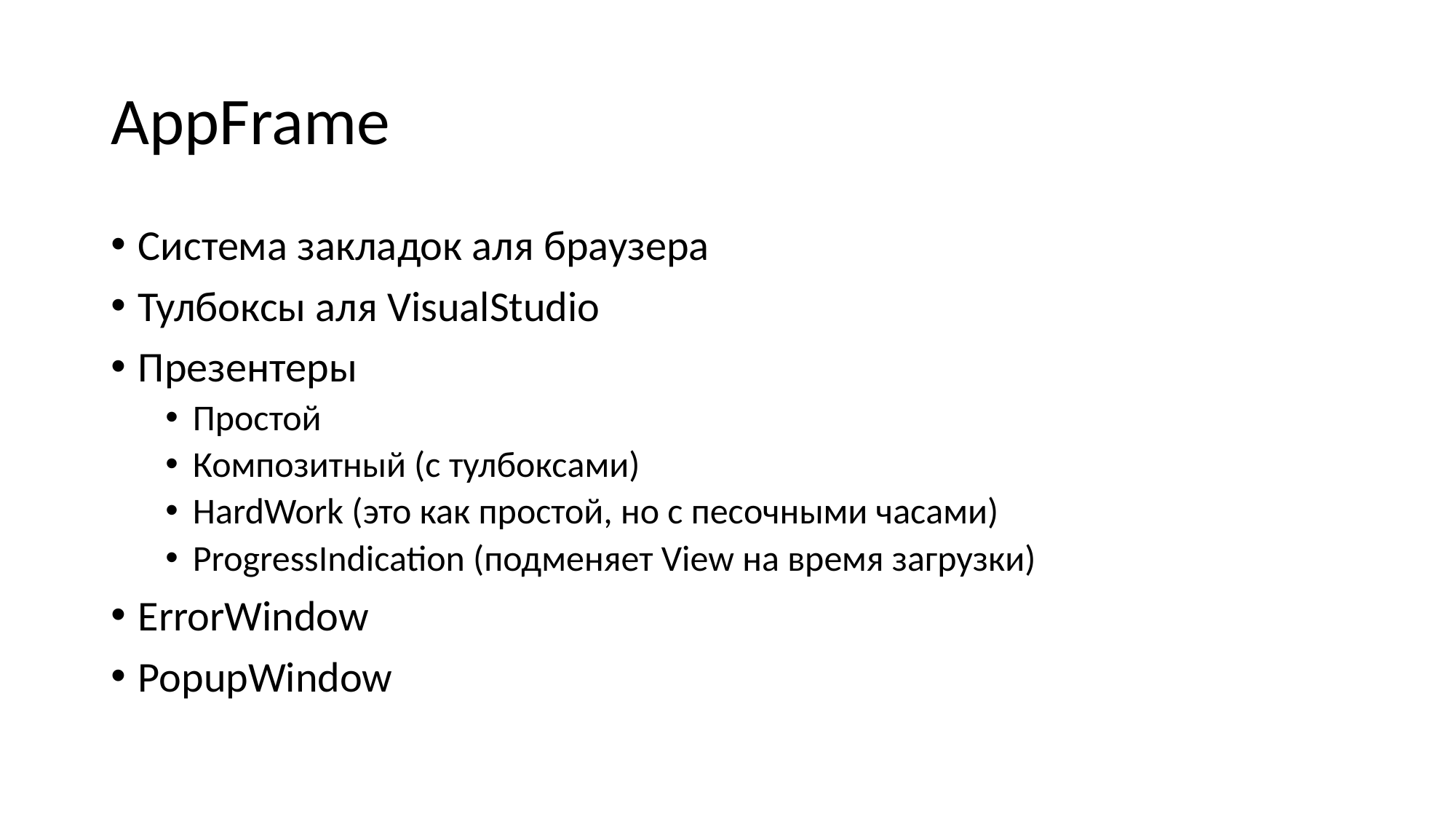

# AppFrame
Система закладок аля браузера
Тулбоксы аля VisualStudio
Презентеры
Простой
Композитный (с тулбоксами)
HardWork (это как простой, но с песочными часами)
ProgressIndication (подменяет View на время загрузки)
ErrorWindow
PopupWindow